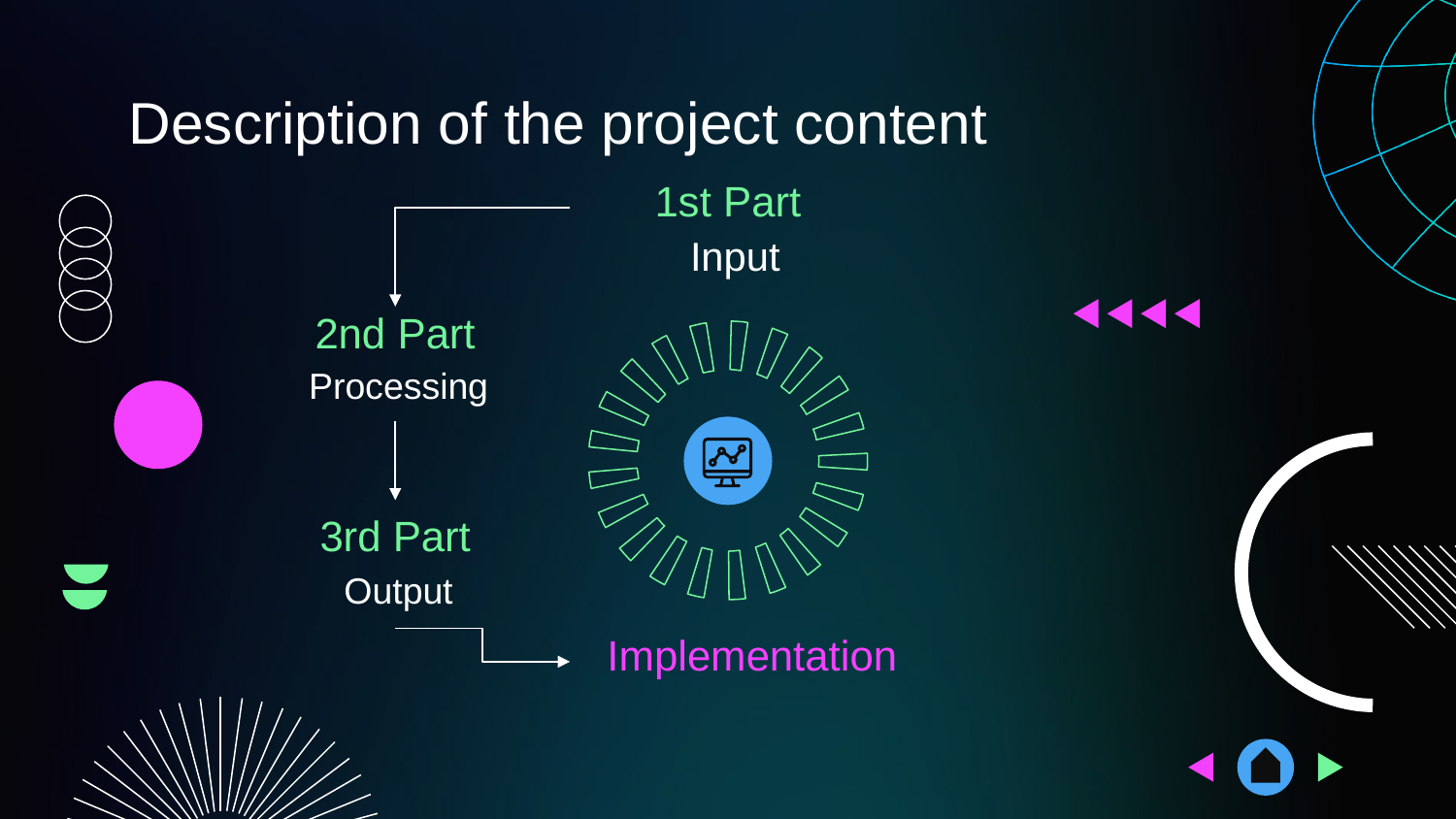

# Description of the project content
1st Part
Input

2nd Part

Processing

3rd Part
Output
Implementation